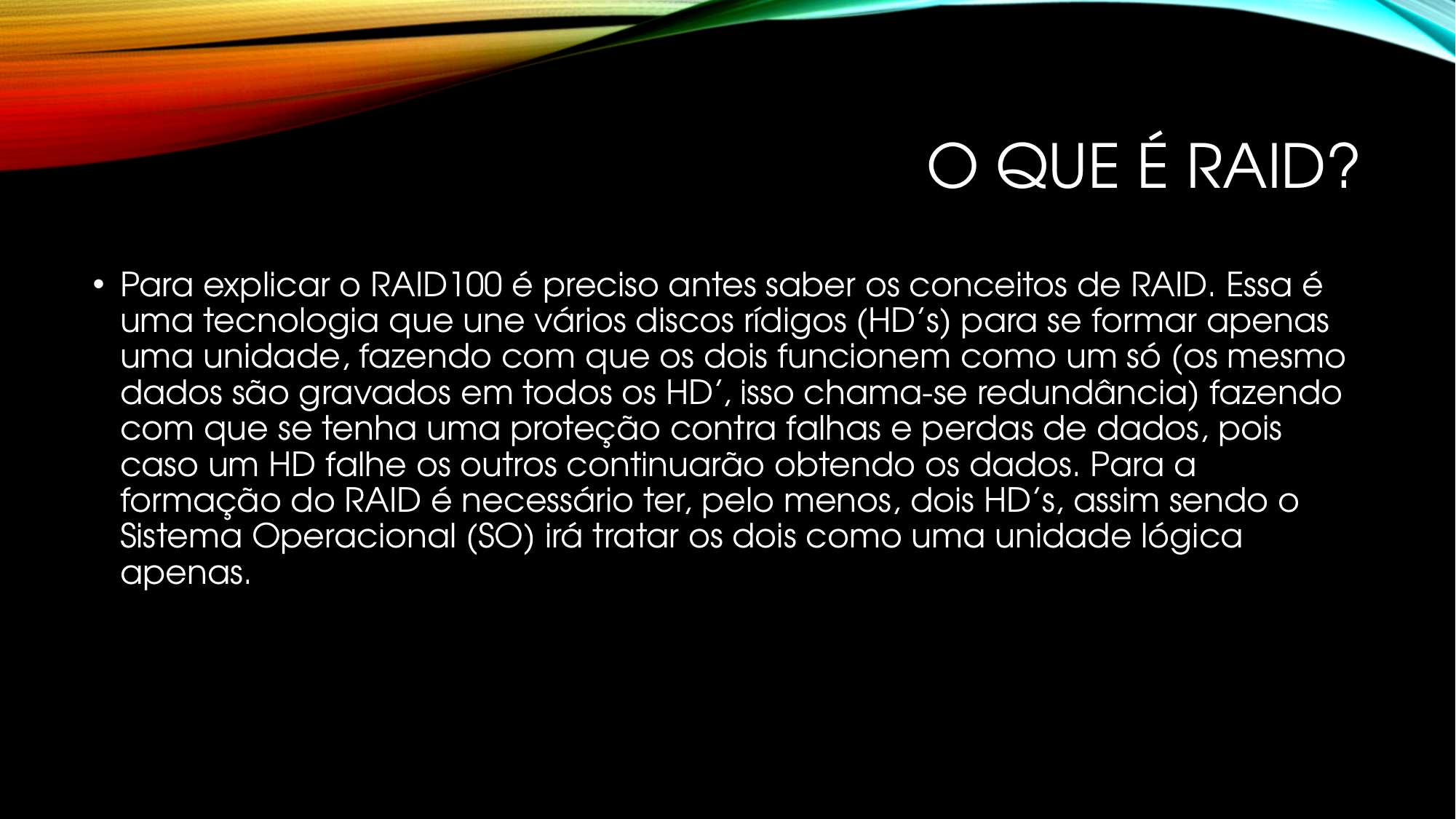

# O que é Raid?
Para explicar o RAID100 é preciso antes saber os conceitos de RAID. Essa é uma tecnologia que une vários discos rídigos (HD’s) para se formar apenas uma unidade, fazendo com que os dois funcionem como um só (os mesmo dados são gravados em todos os HD’, isso chama-se redundância) fazendo com que se tenha uma proteção contra falhas e perdas de dados, pois caso um HD falhe os outros continuarão obtendo os dados. Para a formação do RAID é necessário ter, pelo menos, dois HD’s, assim sendo o Sistema Operacional (SO) irá tratar os dois como uma unidade lógica apenas.